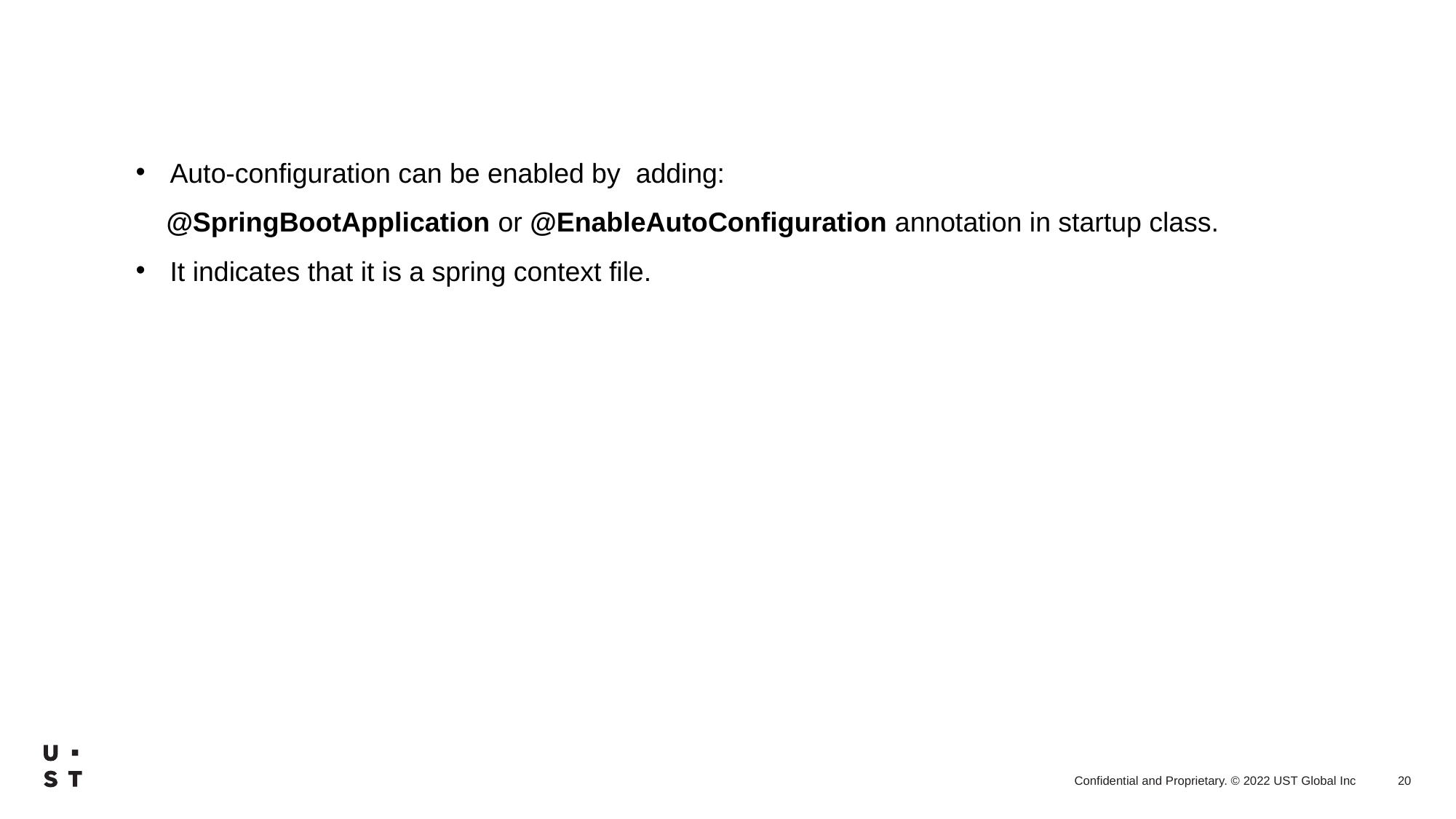

Auto-configuration can be enabled by  adding:
    @SpringBootApplication or @EnableAutoConfiguration annotation in startup class.
It indicates that it is a spring context file.